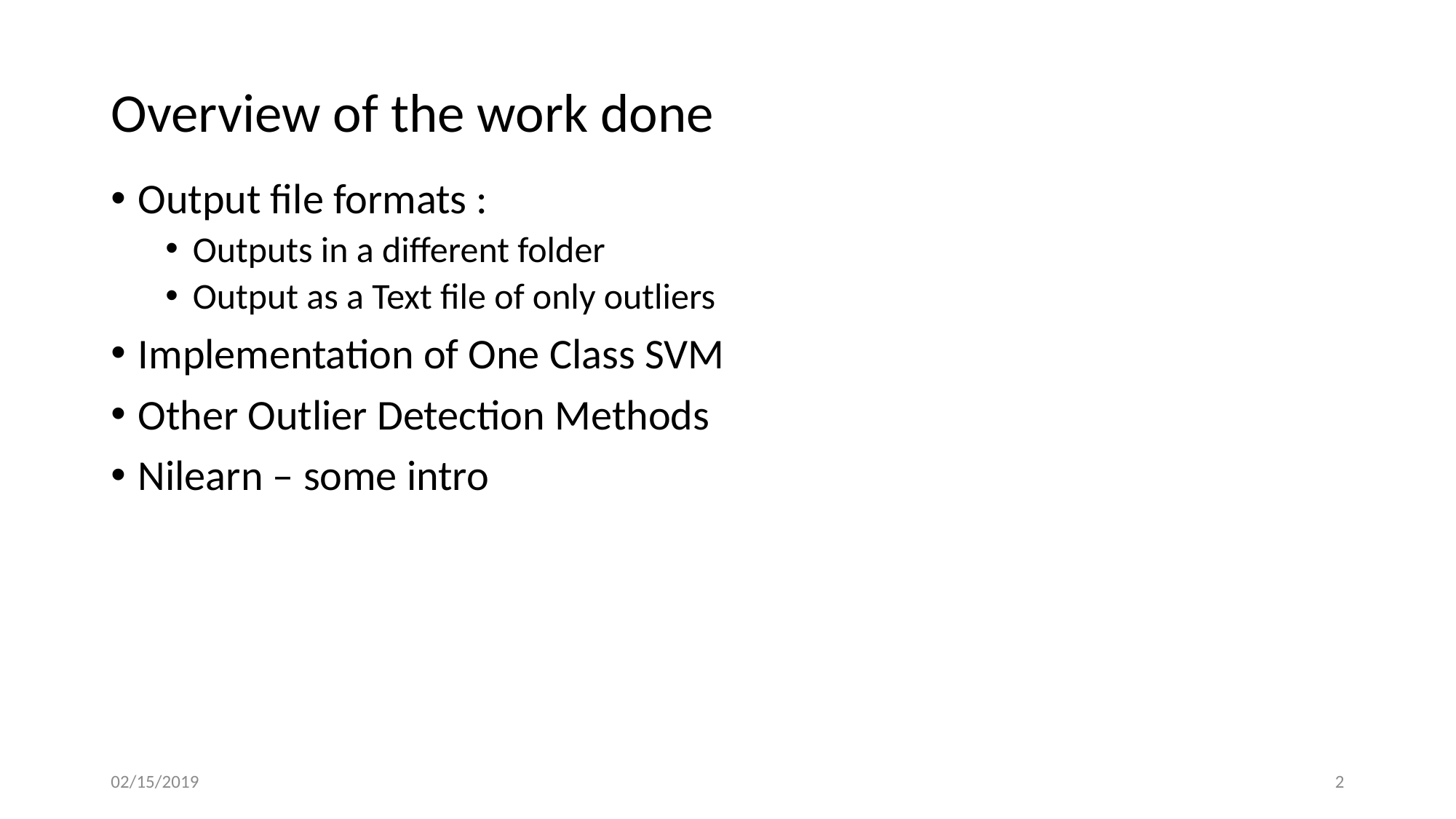

Overview of the work done
Output file formats :
Outputs in a different folder
Output as a Text file of only outliers
Implementation of One Class SVM
Other Outlier Detection Methods
Nilearn – some intro
02/15/2019
2